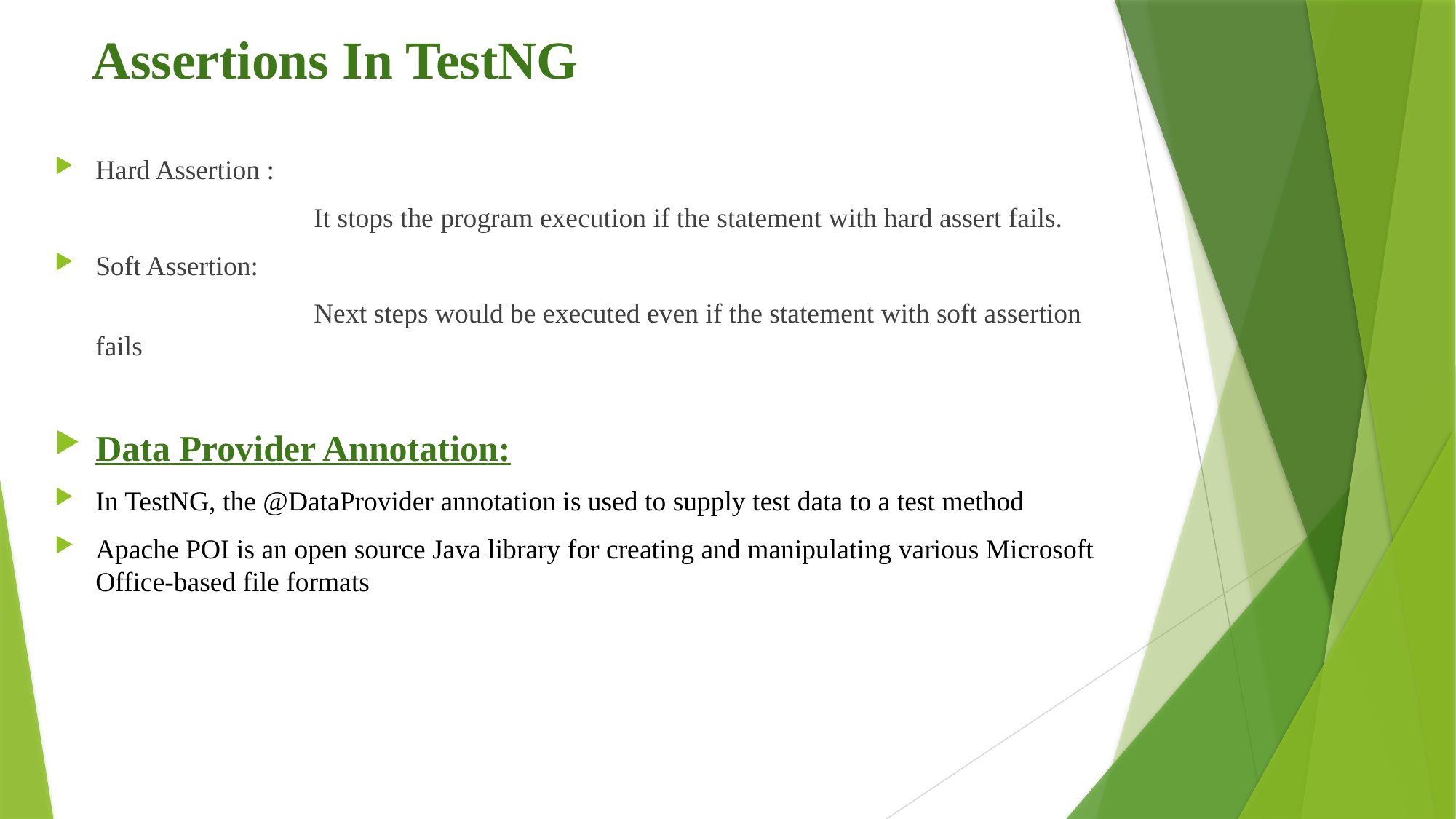

# Assertions In TestNG
Hard Assertion :
			It stops the program execution if the statement with hard assert fails.
Soft Assertion:
			Next steps would be executed even if the statement with soft assertion fails

Data Provider Annotation:
In TestNG, the @DataProvider annotation is used to supply test data to a test method
Apache POI is an open source Java library for creating and manipulating various Microsoft Office-based file formats